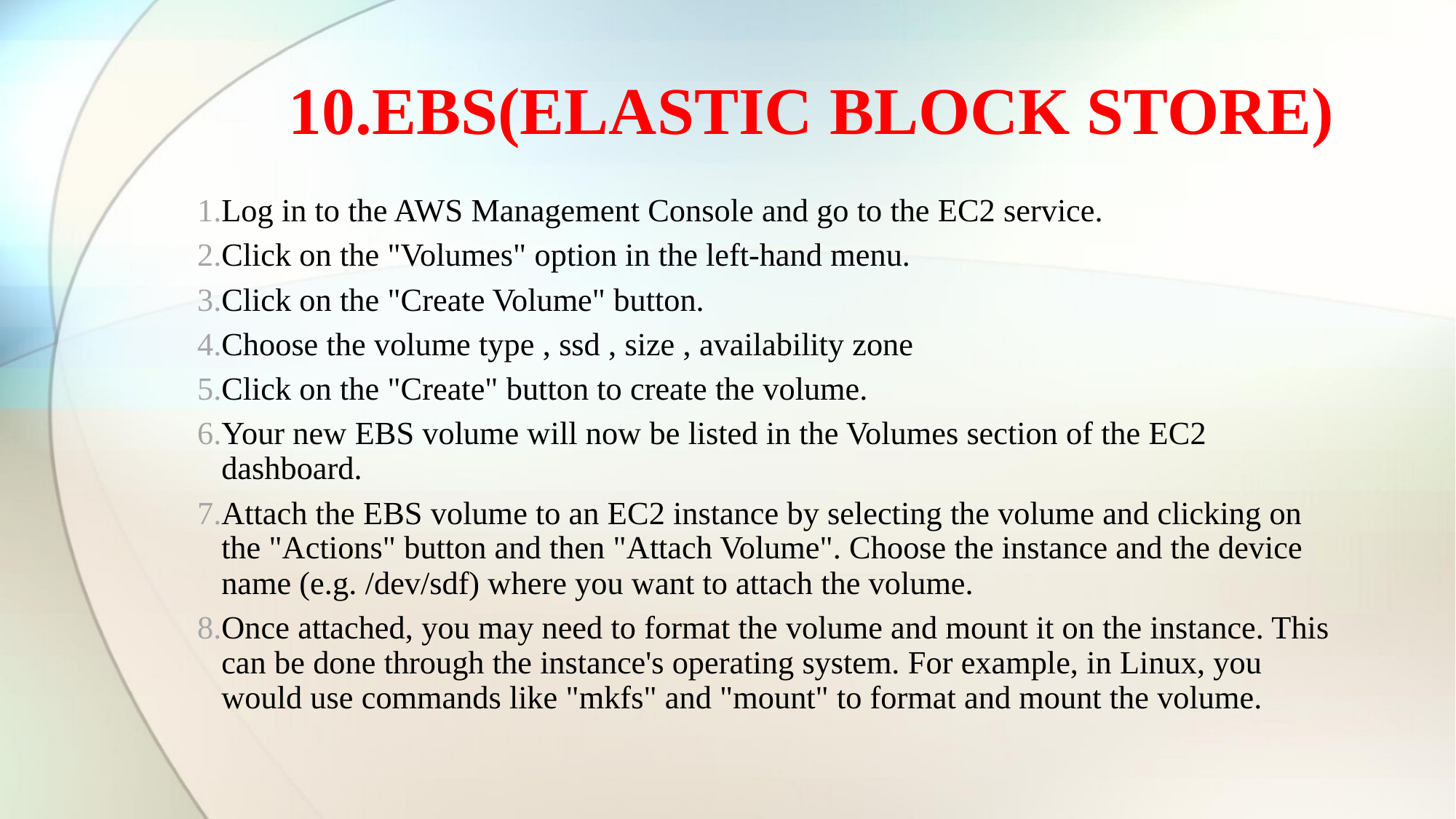

# 10.EBS(ELASTIC BLOCK STORE)
Log in to the AWS Management Console and go to the EC2 service.
Click on the "Volumes" option in the left-hand menu.
Click on the "Create Volume" button.
Choose the volume type , ssd , size , availability zone
Click on the "Create" button to create the volume.
Your new EBS volume will now be listed in the Volumes section of the EC2 dashboard.
Attach the EBS volume to an EC2 instance by selecting the volume and clicking on the "Actions" button and then "Attach Volume". Choose the instance and the device name (e.g. /dev/sdf) where you want to attach the volume.
Once attached, you may need to format the volume and mount it on the instance. This can be done through the instance's operating system. For example, in Linux, you would use commands like "mkfs" and "mount" to format and mount the volume.